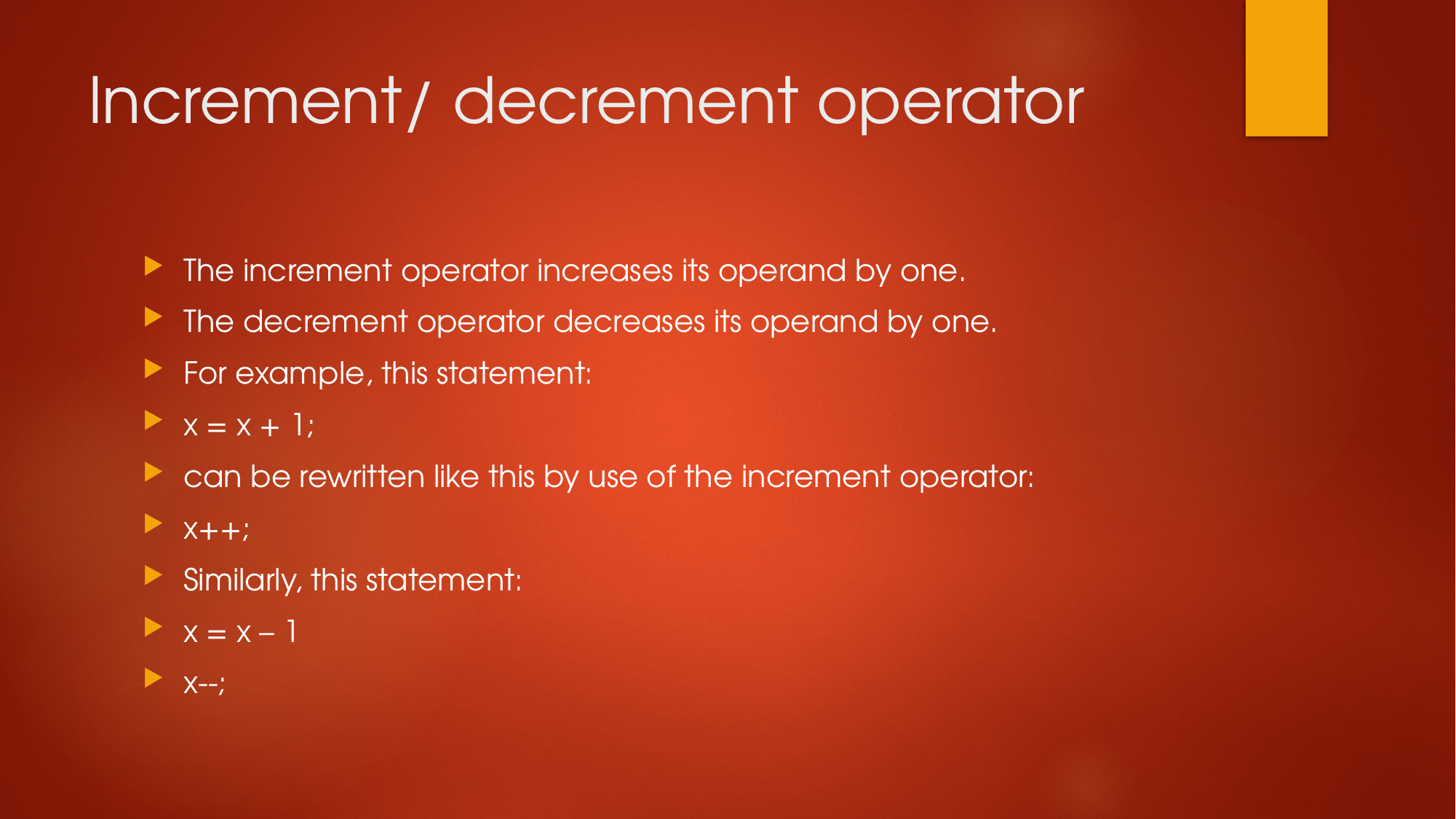

# Increment/ decrement operator
The increment operator increases its operand by one.
The decrement operator decreases its operand by one.
For example, this statement:
x = x + 1;
can be rewritten like this by use of the increment operator:
x++;
Similarly, this statement:
x = x – 1
x--;